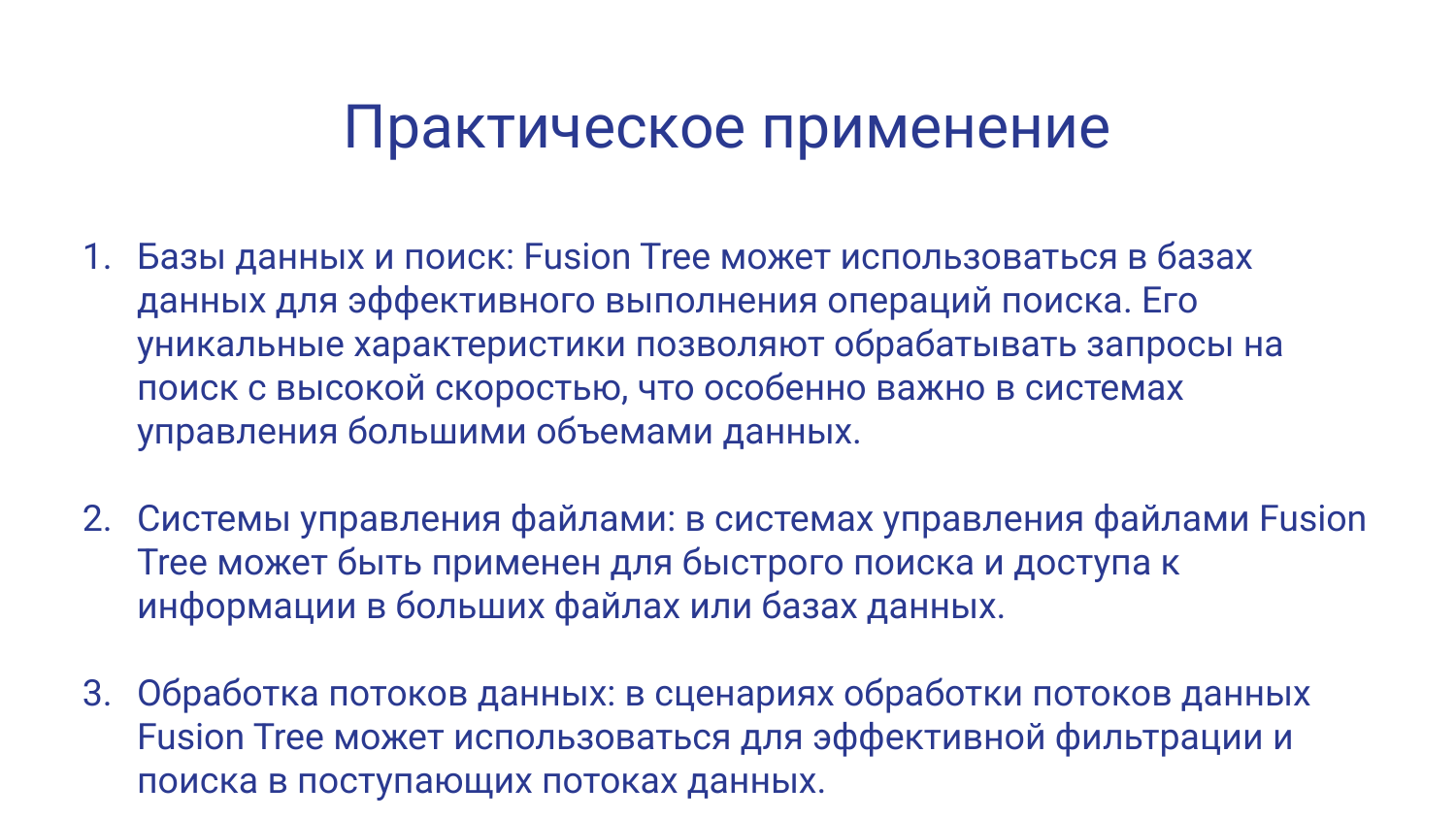

# Практическое применение

Базы данных и поиск: Fusion Tree может использоваться в базах данных для эффективного выполнения операций поиска. Его уникальные характеристики позволяют обрабатывать запросы на поиск с высокой скоростью, что особенно важно в системах управления большими объемами данных.

Системы управления файлами: в системах управления файлами Fusion Tree может быть применен для быстрого поиска и доступа к информации в больших файлах или базах данных.

Обработка потоков данных: в сценариях обработки потоков данных Fusion Tree может использоваться для эффективной фильтрации и поиска в поступающих потоках данных.